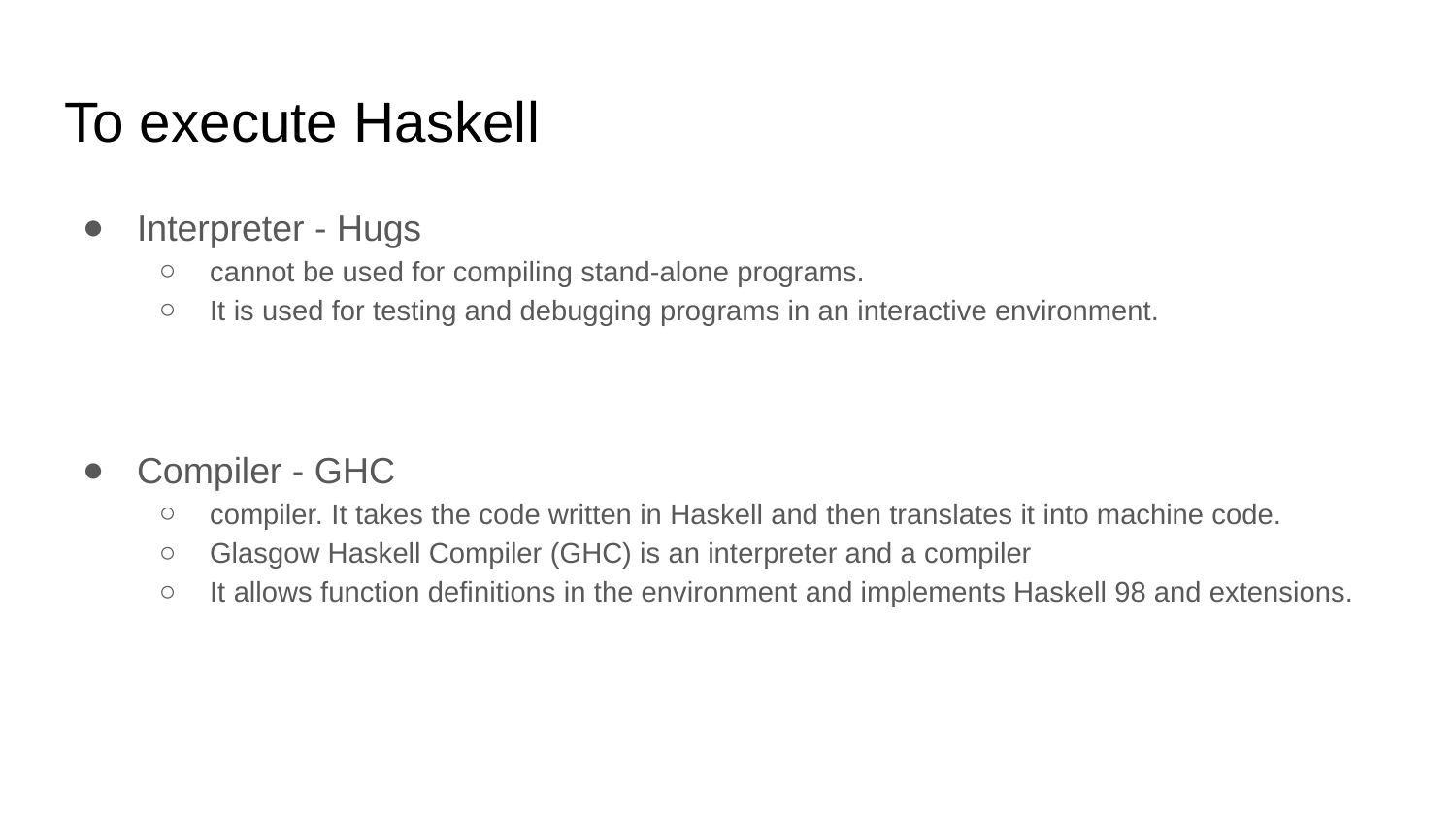

# To execute Haskell
Interpreter - Hugs
cannot be used for compiling stand-alone programs.
It is used for testing and debugging programs in an interactive environment.

Compiler - GHC
compiler. It takes the code written in Haskell and then translates it into machine code.
Glasgow Haskell Compiler (GHC) is an interpreter and a compiler
It allows function definitions in the environment and implements Haskell 98 and extensions.